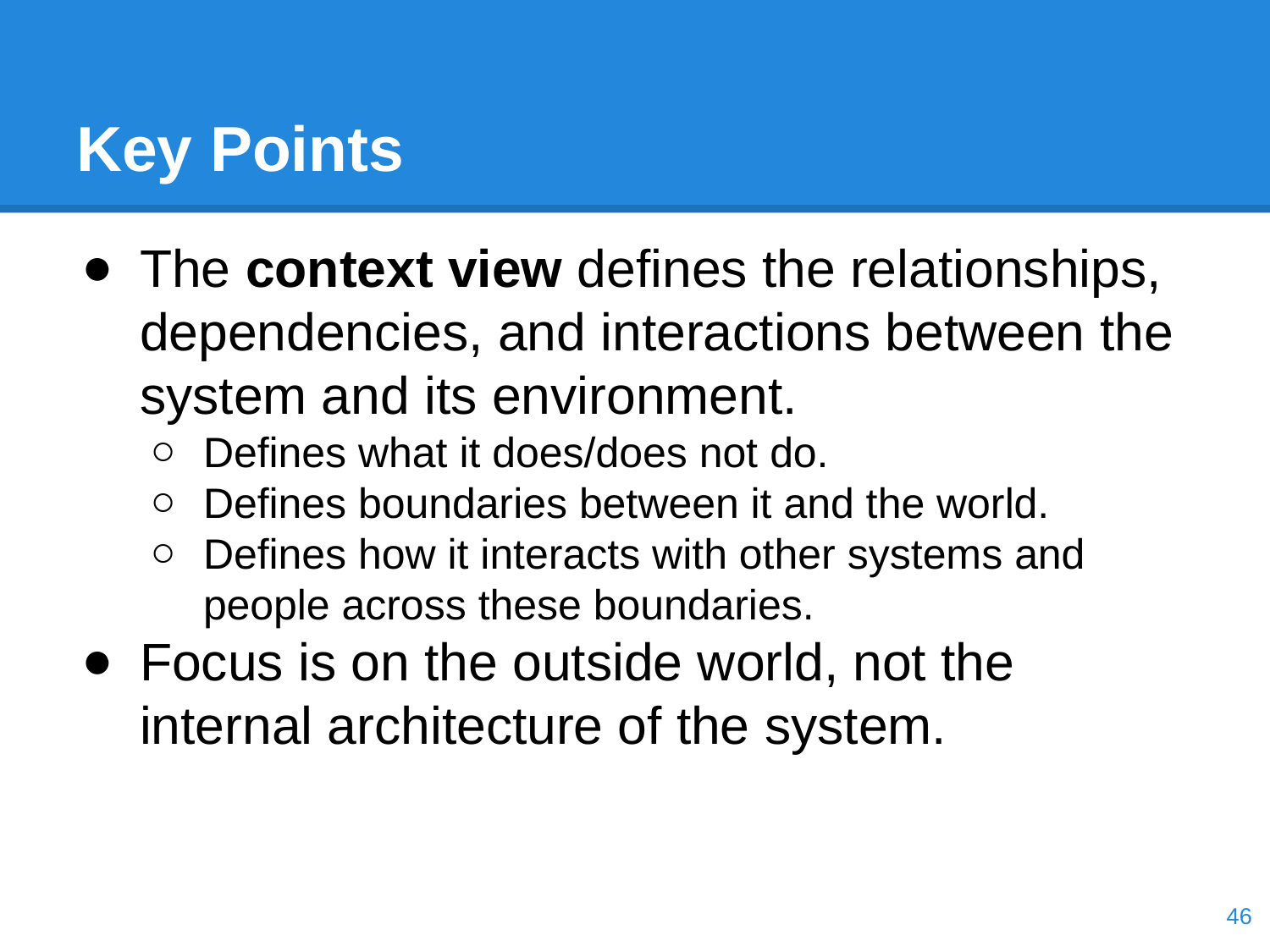

# Key Points
The context view defines the relationships, dependencies, and interactions between the system and its environment.
Defines what it does/does not do.
Defines boundaries between it and the world.
Defines how it interacts with other systems and people across these boundaries.
Focus is on the outside world, not the internal architecture of the system.

46